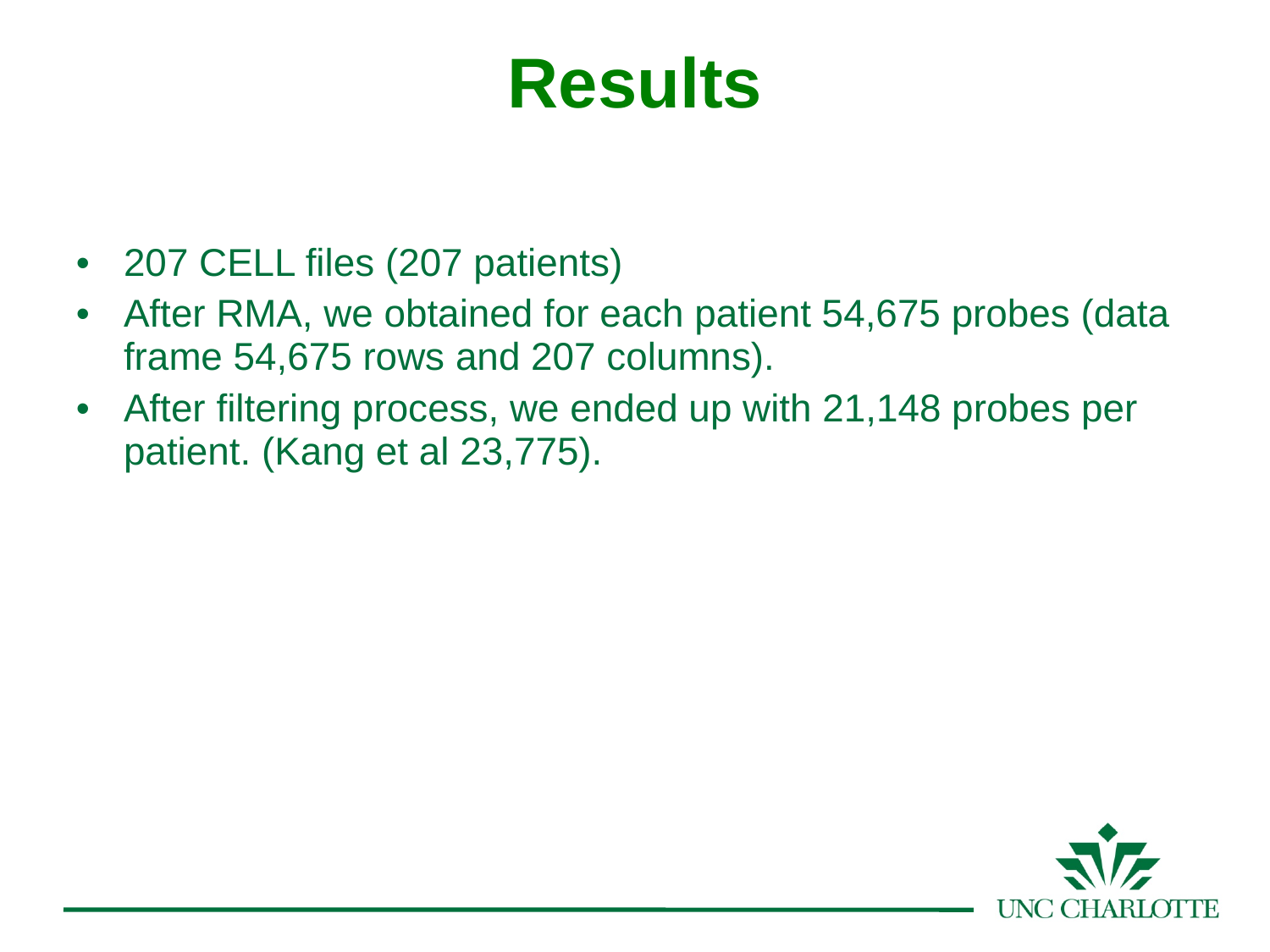

Results

207 CELL files (207 patients)
After RMA, we obtained for each patient 54,675 probes (data frame 54,675 rows and 207 columns).
After filtering process, we ended up with 21,148 probes per patient. (Kang et al 23,775).